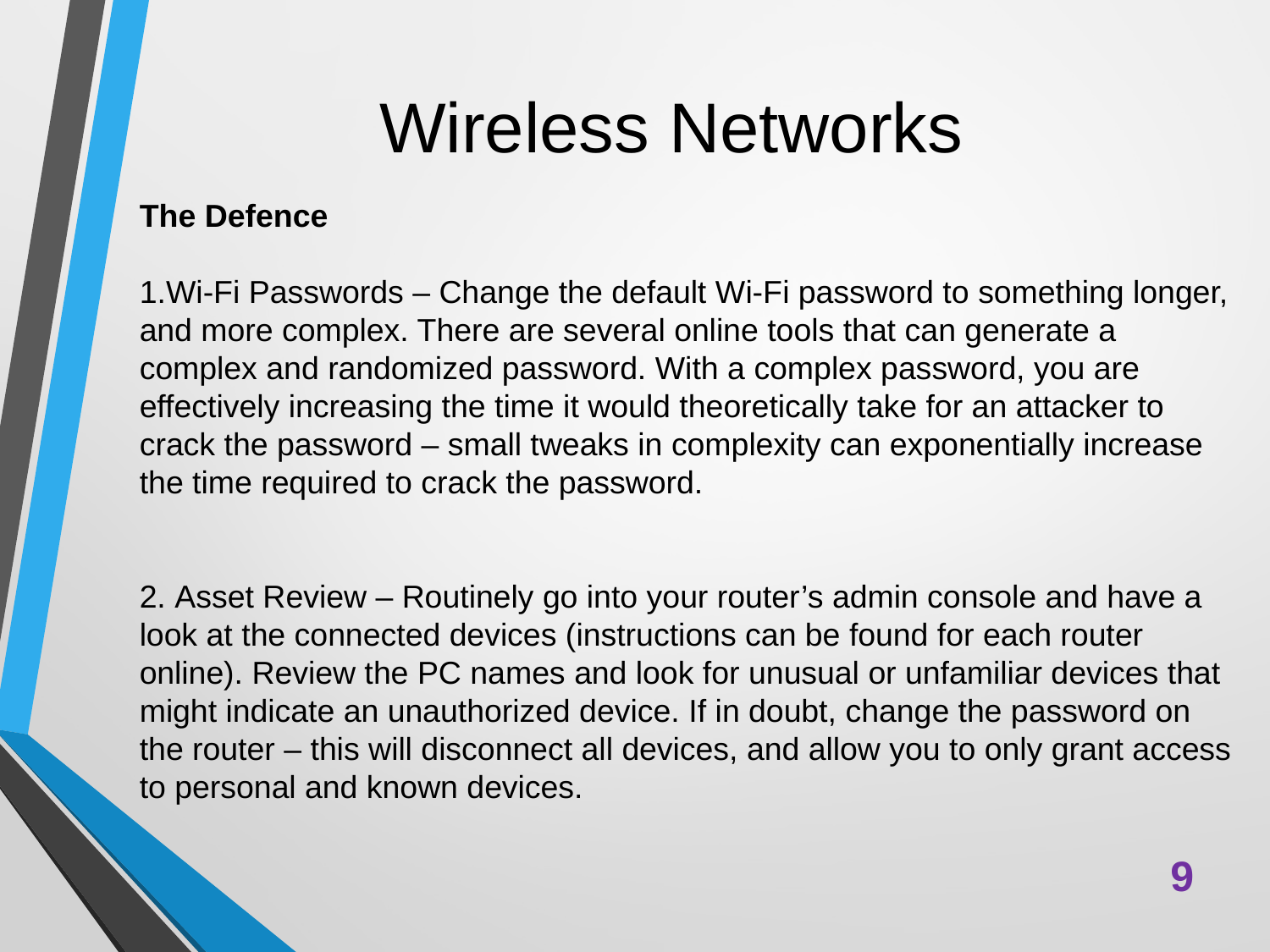

# Wireless Networks
The Defence

Wi-Fi Passwords – Change the default Wi-Fi password to something longer, and more complex. There are several online tools that can generate a complex and randomized password. With a complex password, you are effectively increasing the time it would theoretically take for an attacker to crack the password – small tweaks in complexity can exponentially increase the time required to crack the password.

2. Asset Review – Routinely go into your router’s admin console and have a look at the connected devices (instructions can be found for each router online). Review the PC names and look for unusual or unfamiliar devices that might indicate an unauthorized device. If in doubt, change the password on the router – this will disconnect all devices, and allow you to only grant access to personal and known devices.
9